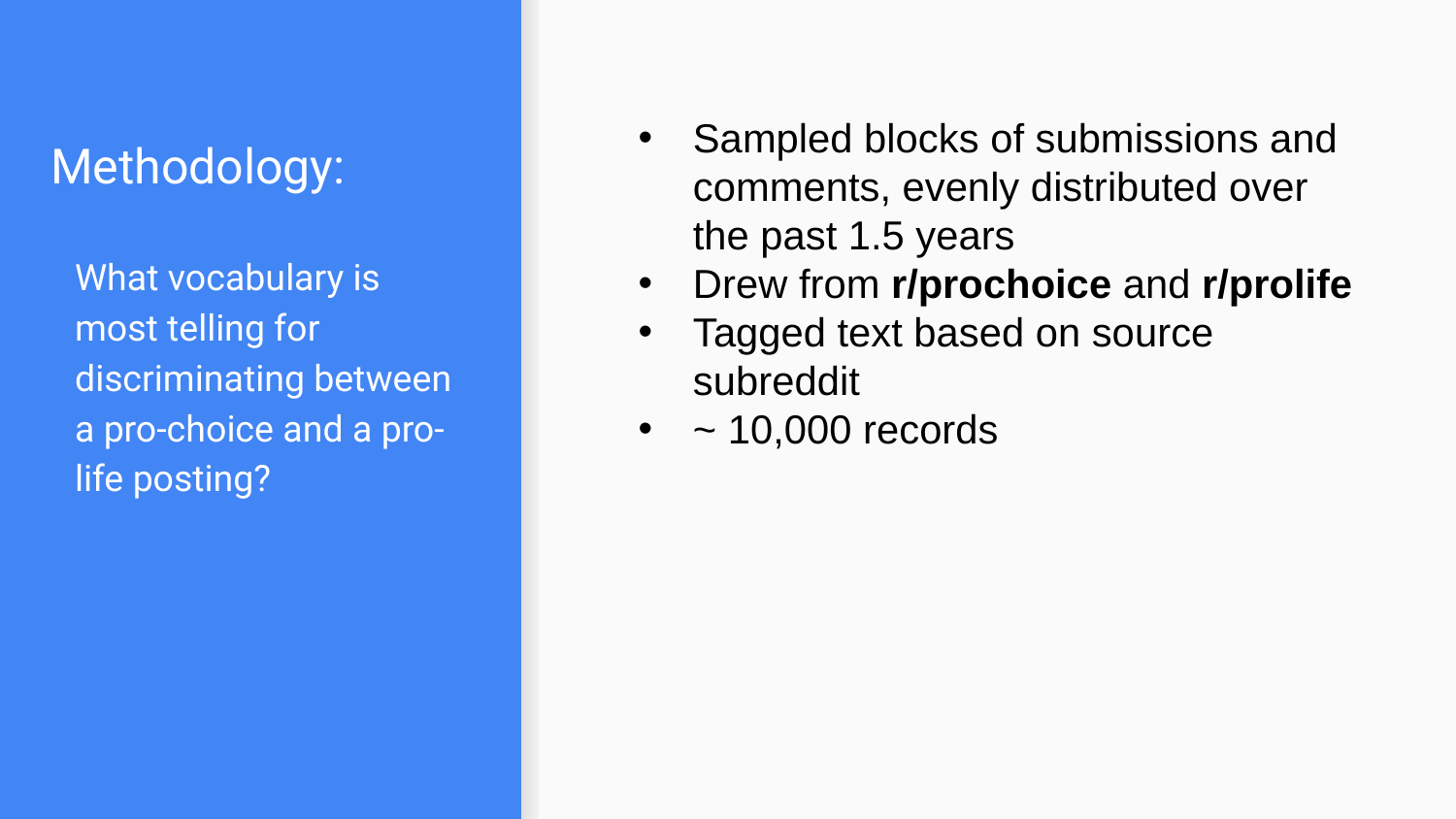

# Methodology:
Sampled blocks of submissions and comments, evenly distributed over the past 1.5 years
Drew from r/prochoice and r/prolife
Tagged text based on source subreddit
~ 10,000 records

What vocabulary is most telling for discriminating between a pro-choice and a pro-life posting?